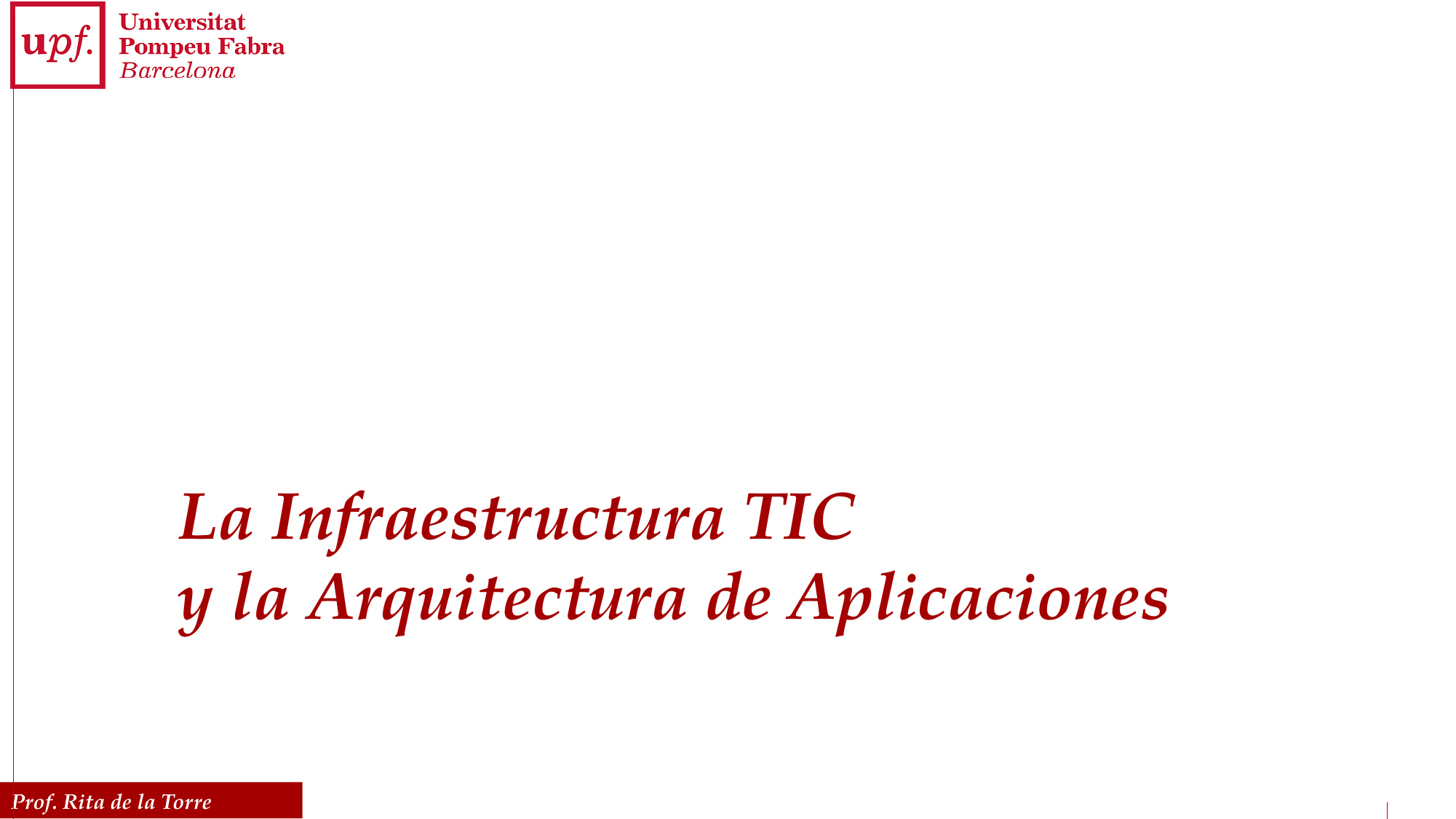

# La Infraestructura TIC y la Arquitectura de Aplicaciones